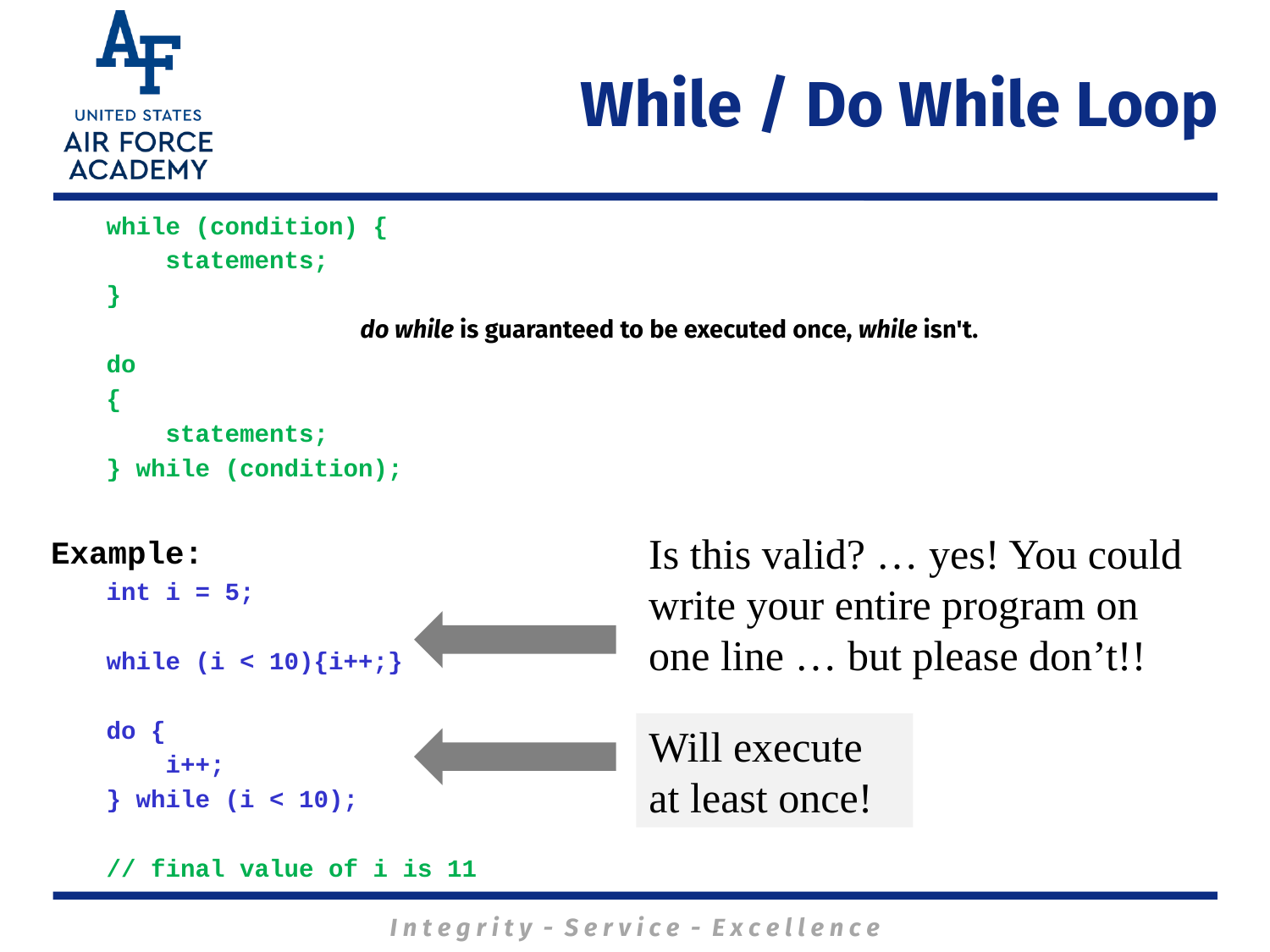

# While / Do While Loop
while (condition) {
    statements;
}
		do while is guaranteed to be executed once, while isn't.
do
{
    statements;
} while (condition);

Example:
int i = 5;

while (i < 10){i++;}

do {
    i++;
} while (i < 10);

// final value of i is 11
Is this valid? … yes! You could write your entire program on one line … but please don’t!!

Will execute at least once!